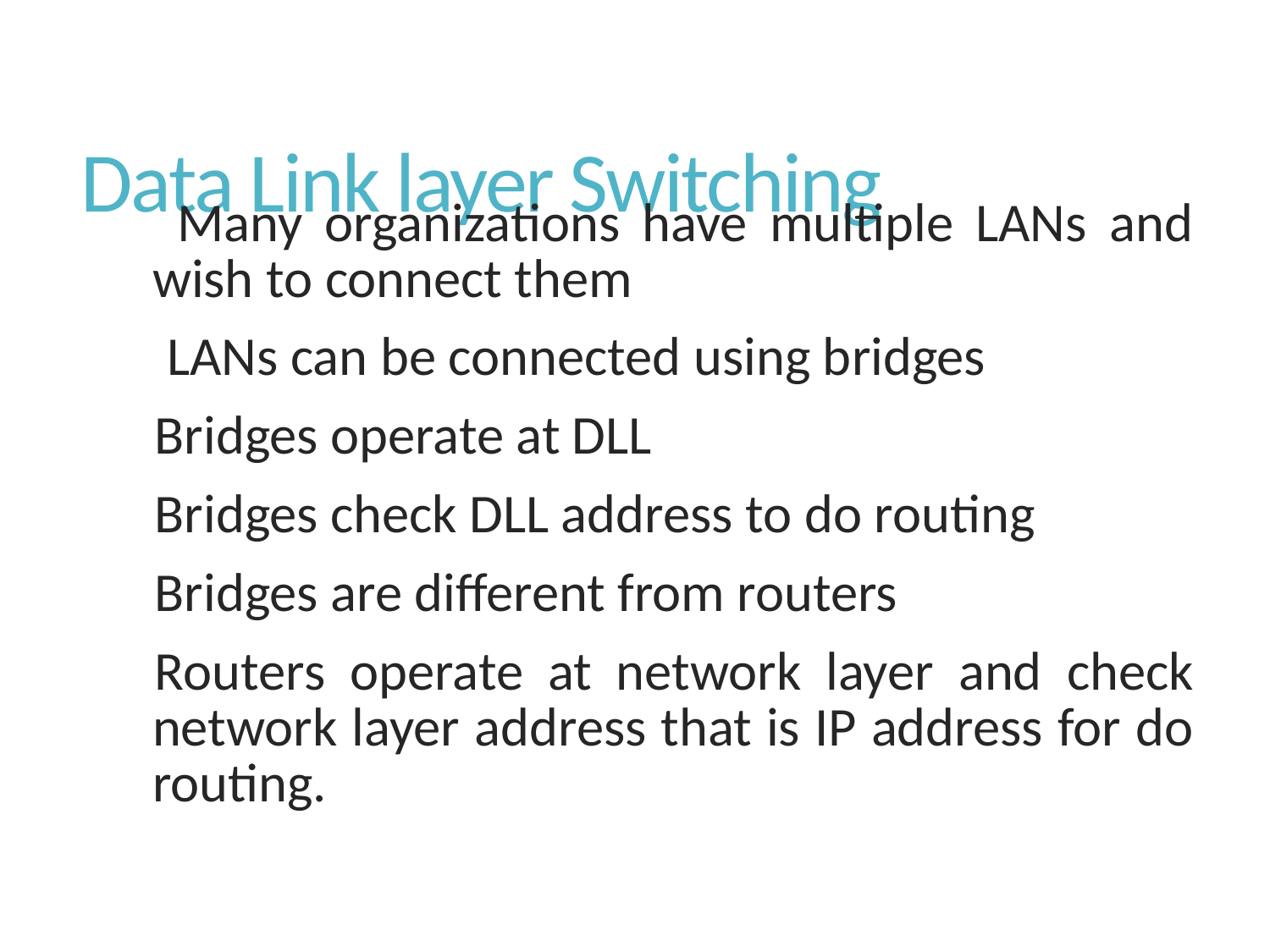

# Data Link layer Switching
 Many organizations have multiple LANs and wish to connect them
 LANs can be connected using bridges
Bridges operate at DLL
Bridges check DLL address to do routing
Bridges are different from routers
Routers operate at network layer and check network layer address that is IP address for do routing.